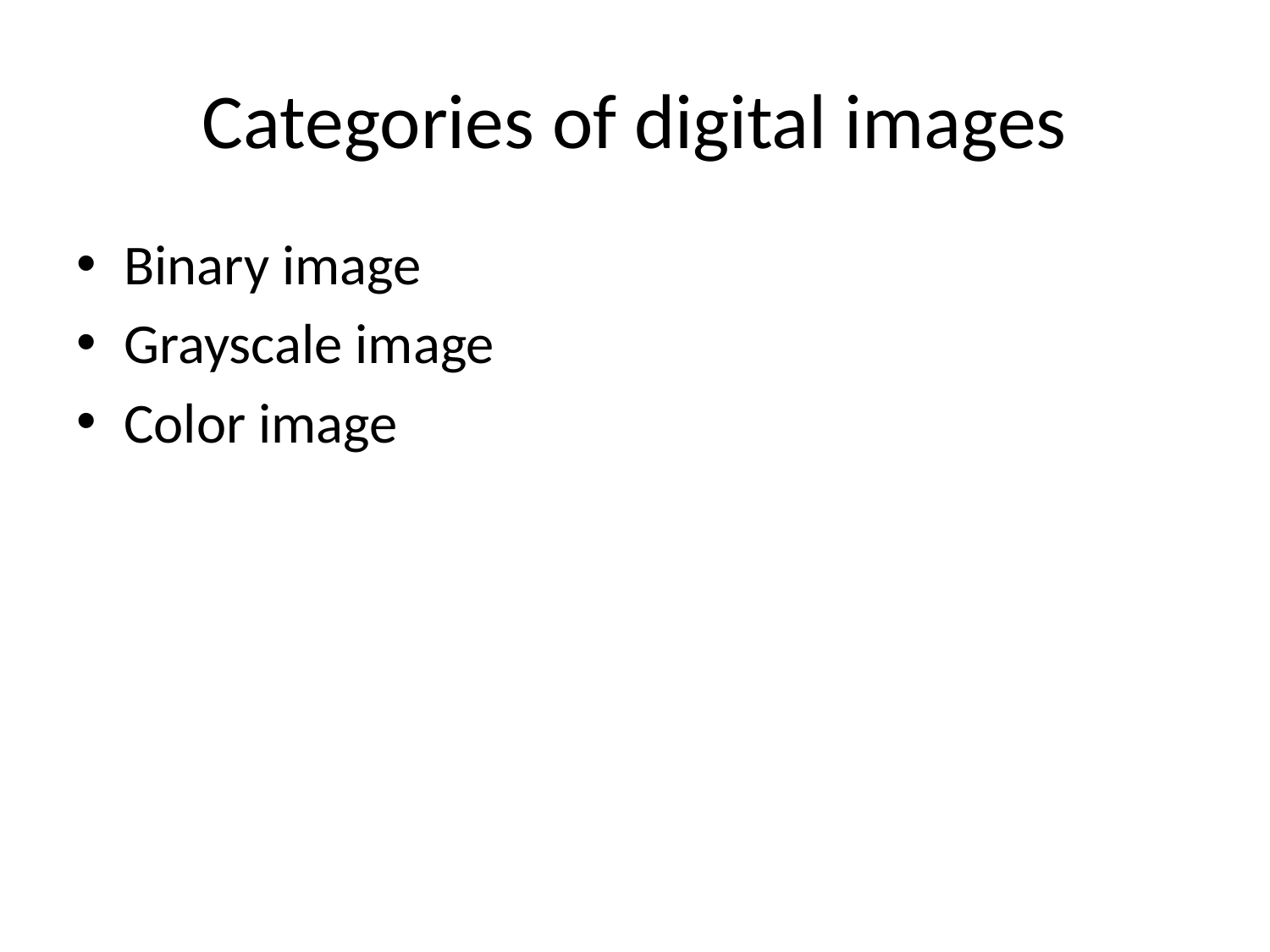

# Categories of digital images
Binary image
Grayscale image
Color image